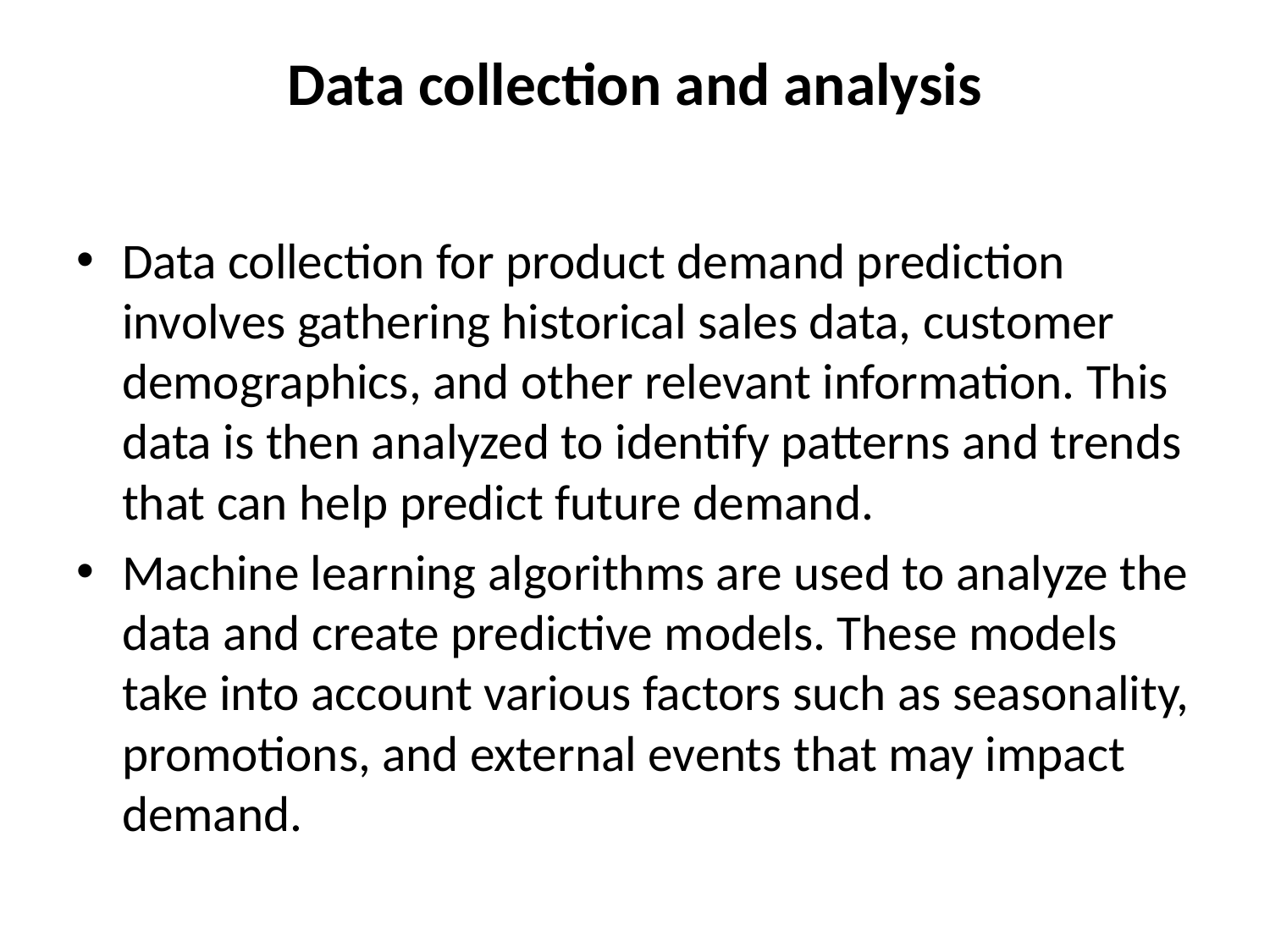

# Data collection and analysis
Data collection for product demand prediction involves gathering historical sales data, customer demographics, and other relevant information. This data is then analyzed to identify patterns and trends that can help predict future demand.
Machine learning algorithms are used to analyze the data and create predictive models. These models take into account various factors such as seasonality, promotions, and external events that may impact demand.